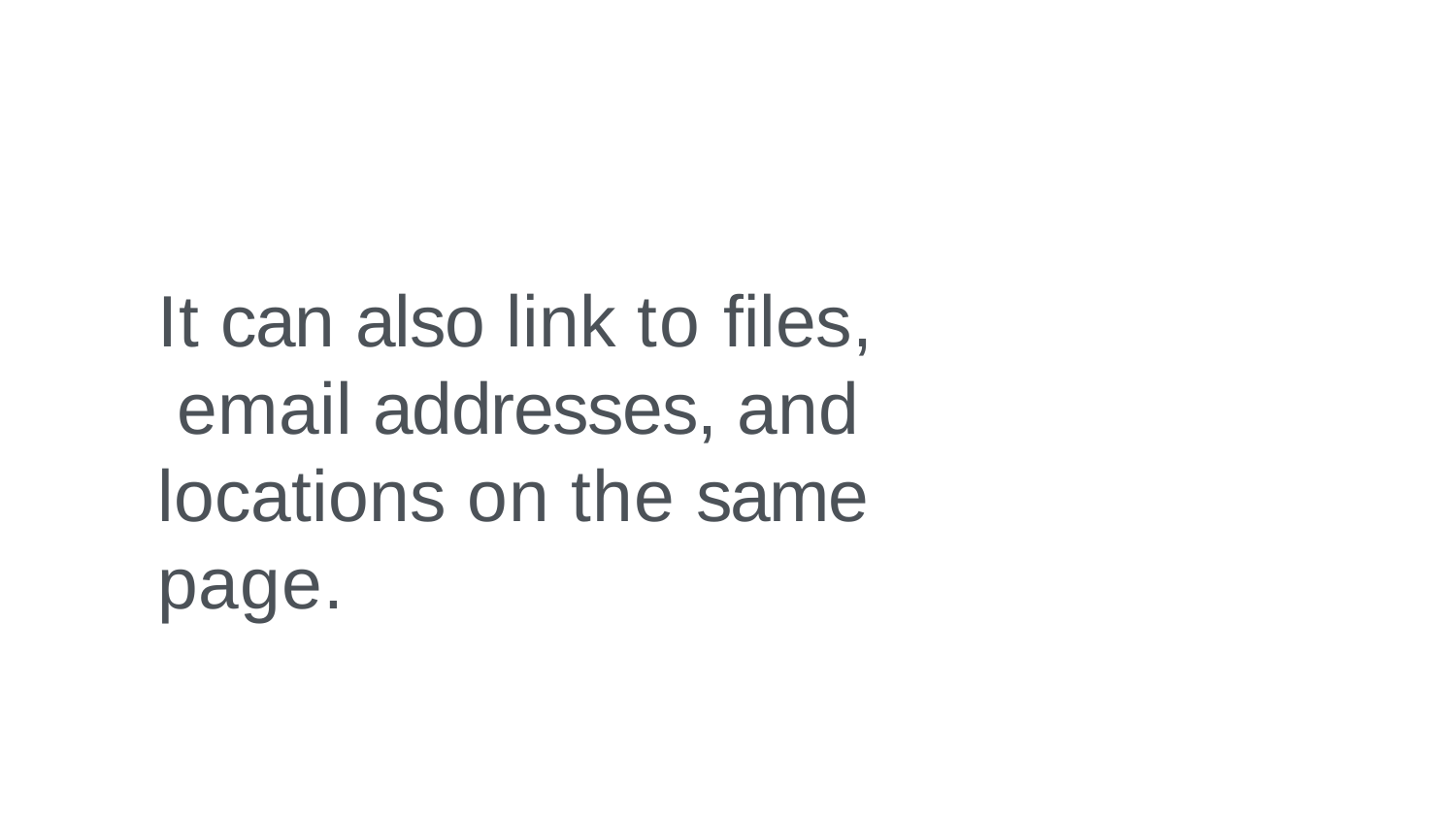

# It can also link to ﬁles,  email addresses, and
locations on the same page.